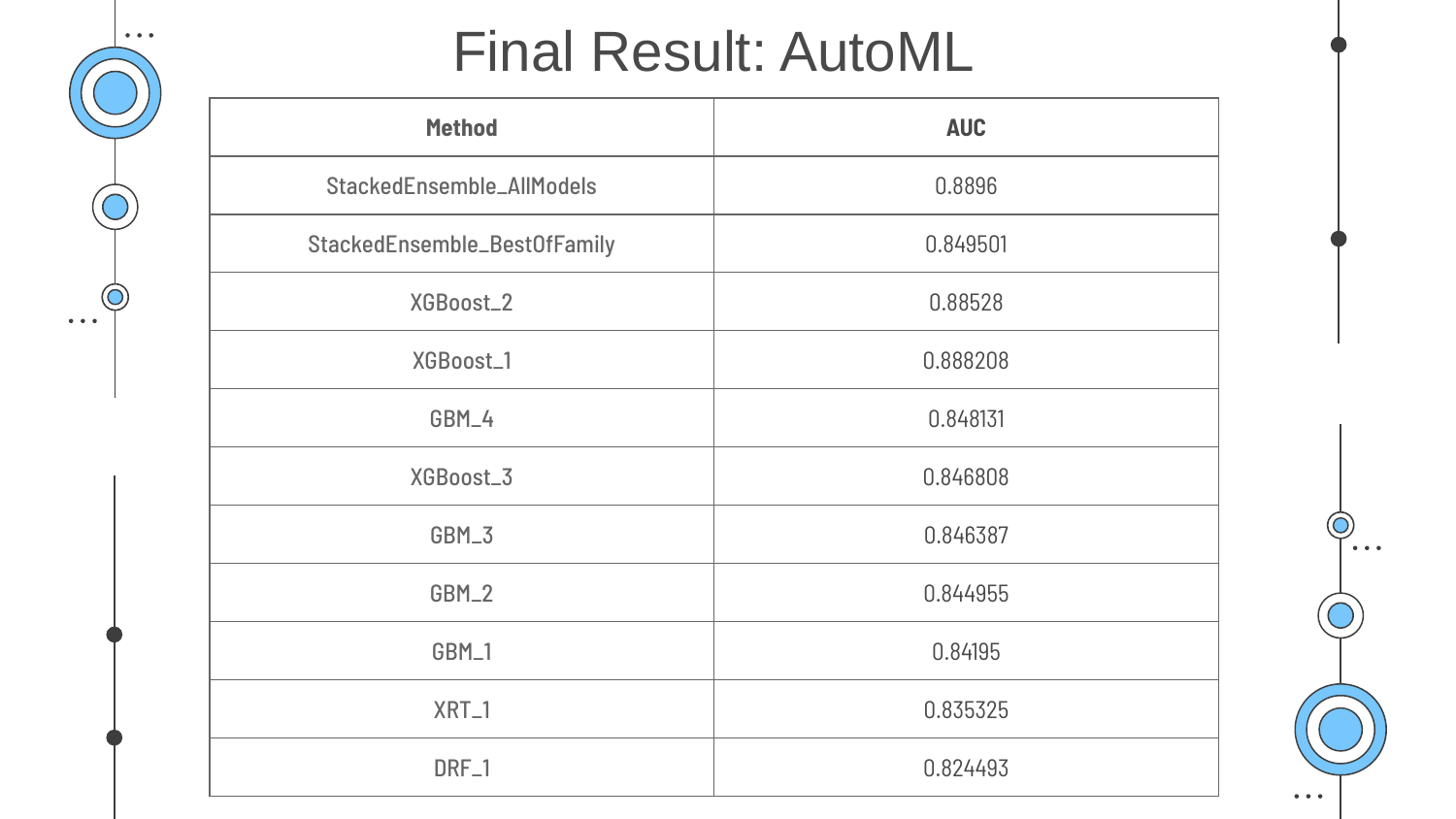

Final Result: AutoML
| Method | AUC |
| --- | --- |
| StackedEnsemble\_AllModels | 0.8896 |
| StackedEnsemble\_BestOfFamily | 0.849501 |
| XGBoost\_2 | 0.88528 |
| XGBoost\_1 | 0.888208 |
| GBM\_4 | 0.848131 |
| XGBoost\_3 | 0.846808 |
| GBM\_3 | 0.846387 |
| GBM\_2 | 0.844955 |
| GBM\_1 | 0.84195 |
| XRT\_1 | 0.835325 |
| DRF\_1 | 0.824493 |